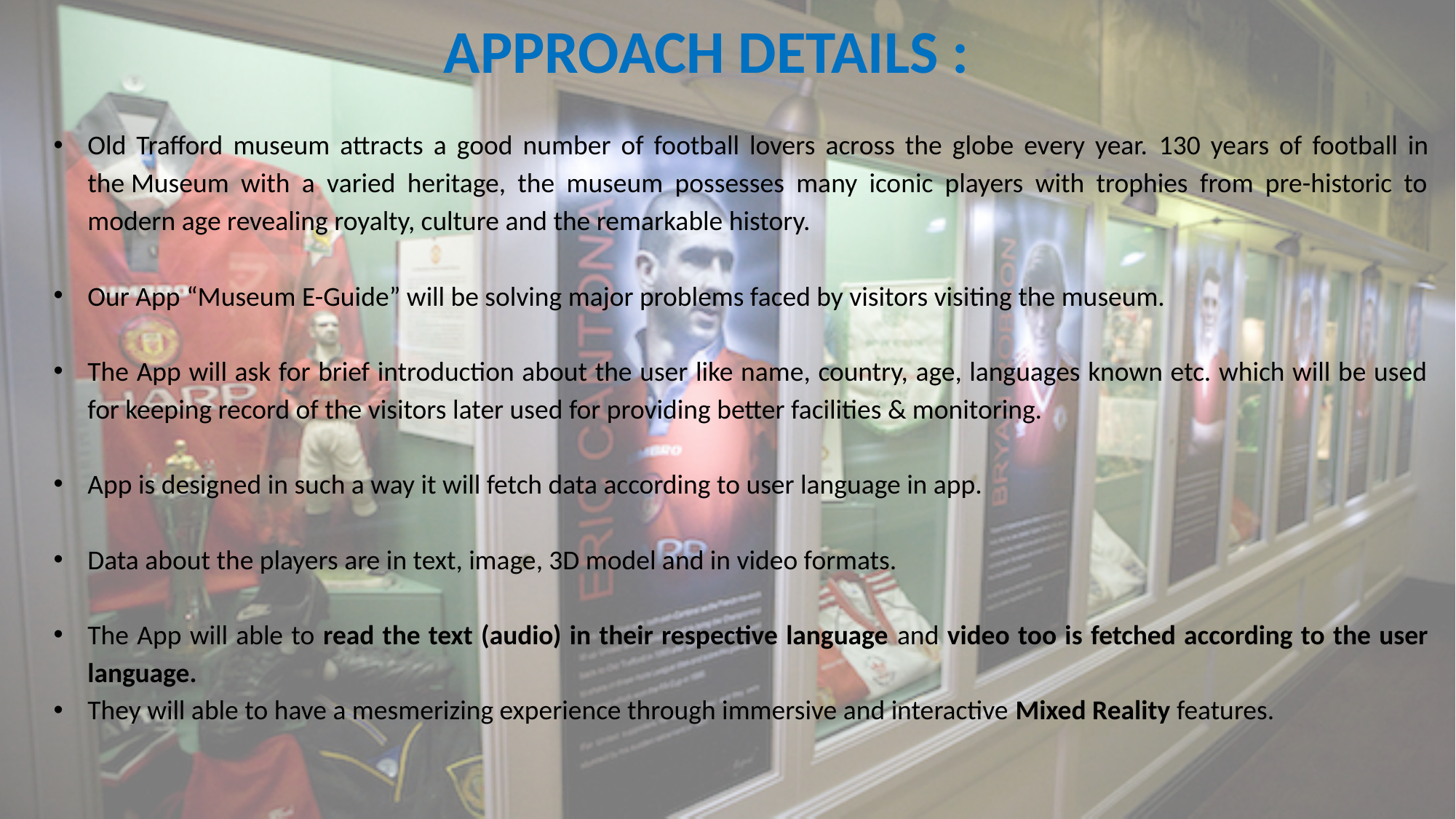

APPROACH DETAILS :
Old Trafford museum attracts a good number of football lovers across the globe every year. 130 years of football in the Museum with a varied heritage, the museum possesses many iconic players with trophies from pre-historic to modern age revealing royalty, culture and the remarkable history.

Our App “Museum E-Guide” will be solving major problems faced by visitors visiting the museum.

The App will ask for brief introduction about the user like name, country, age, languages known etc. which will be used for keeping record of the visitors later used for providing better facilities & monitoring.

App is designed in such a way it will fetch data according to user language in app.

Data about the players are in text, image, 3D model and in video formats.

The App will able to read the text (audio) in their respective language and video too is fetched according to the user language.
They will able to have a mesmerizing experience through immersive and interactive Mixed Reality features.